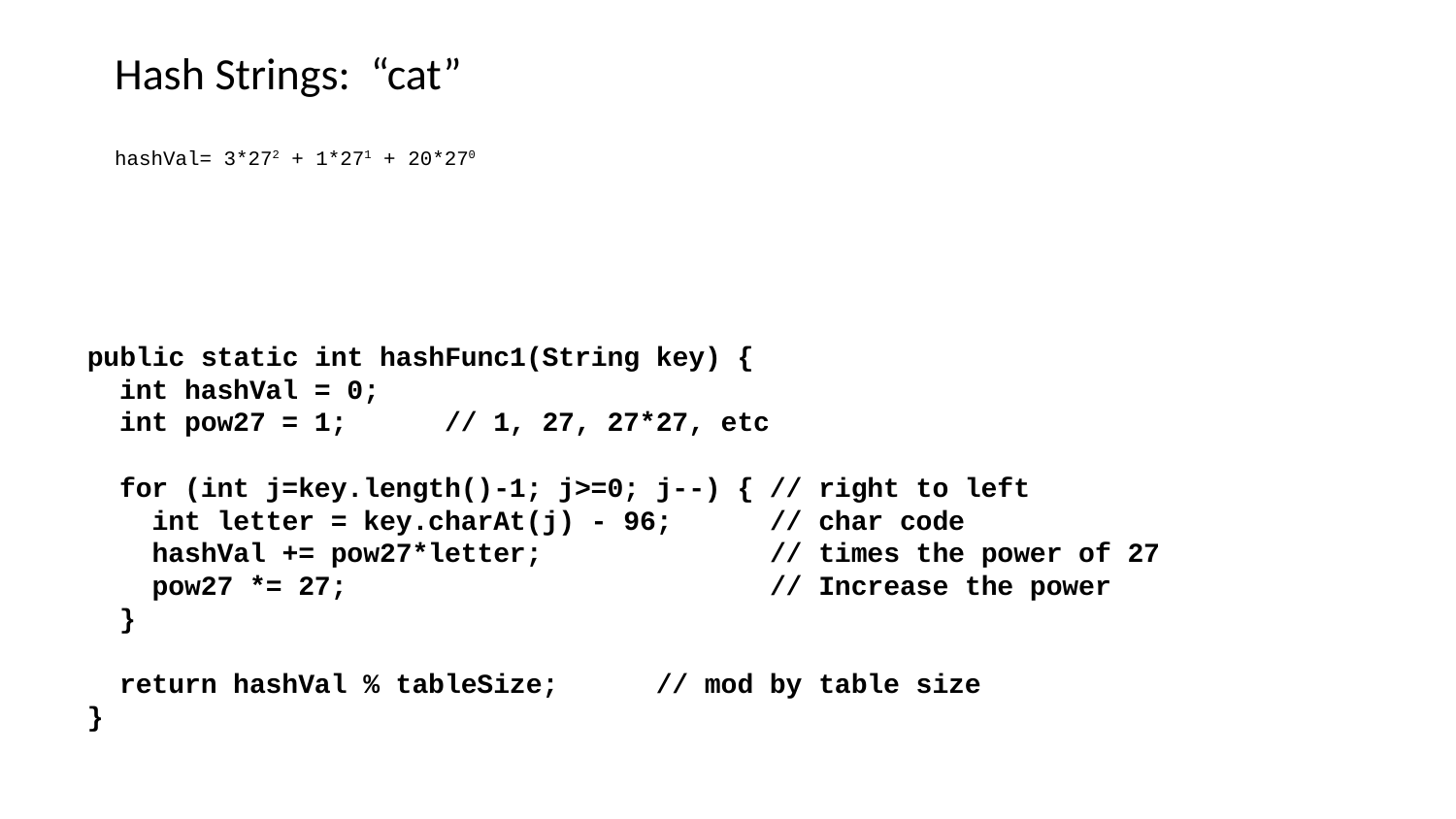

# Hash Strings:  “cat” hashVal= 3*272 + 1*271 + 20*270

public static int hashFunc1(String key) {
  int hashVal = 0;
  int pow27 = 1;      // 1, 27, 27*27, etc

  for (int j=key.length()-1; j>=0; j--) { // right to left
    int letter = key.charAt(j) - 96;      // char code
    hashVal += pow27*letter;              // times the power of 27
    pow27 *= 27;                          // Increase the power
  }

  return hashVal % tableSize;      // mod by table size
}